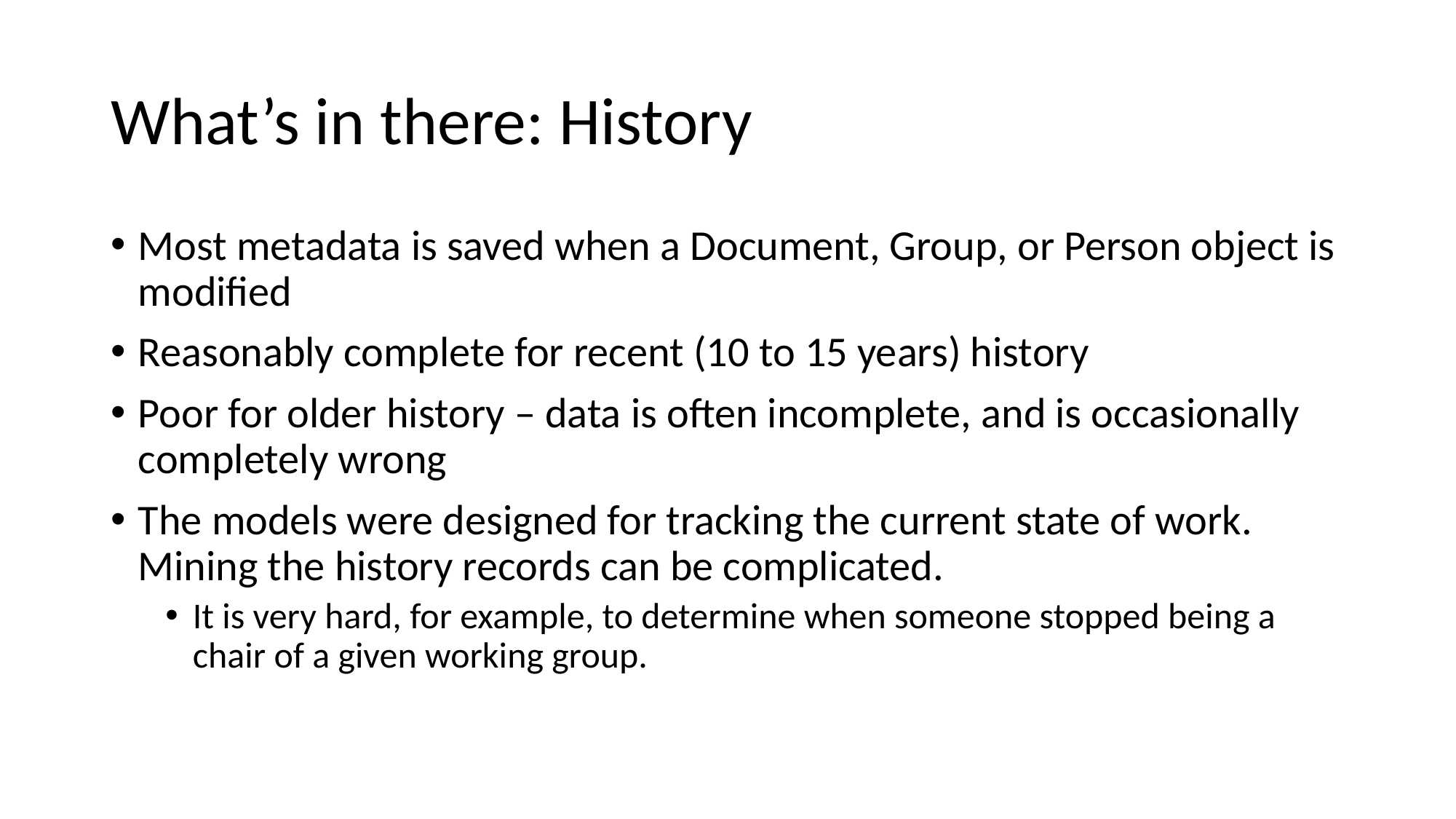

# What’s in there: History
Most metadata is saved when a Document, Group, or Person object is modified
Reasonably complete for recent (10 to 15 years) history
Poor for older history – data is often incomplete, and is occasionally completely wrong
The models were designed for tracking the current state of work. Mining the history records can be complicated.
It is very hard, for example, to determine when someone stopped being a chair of a given working group.